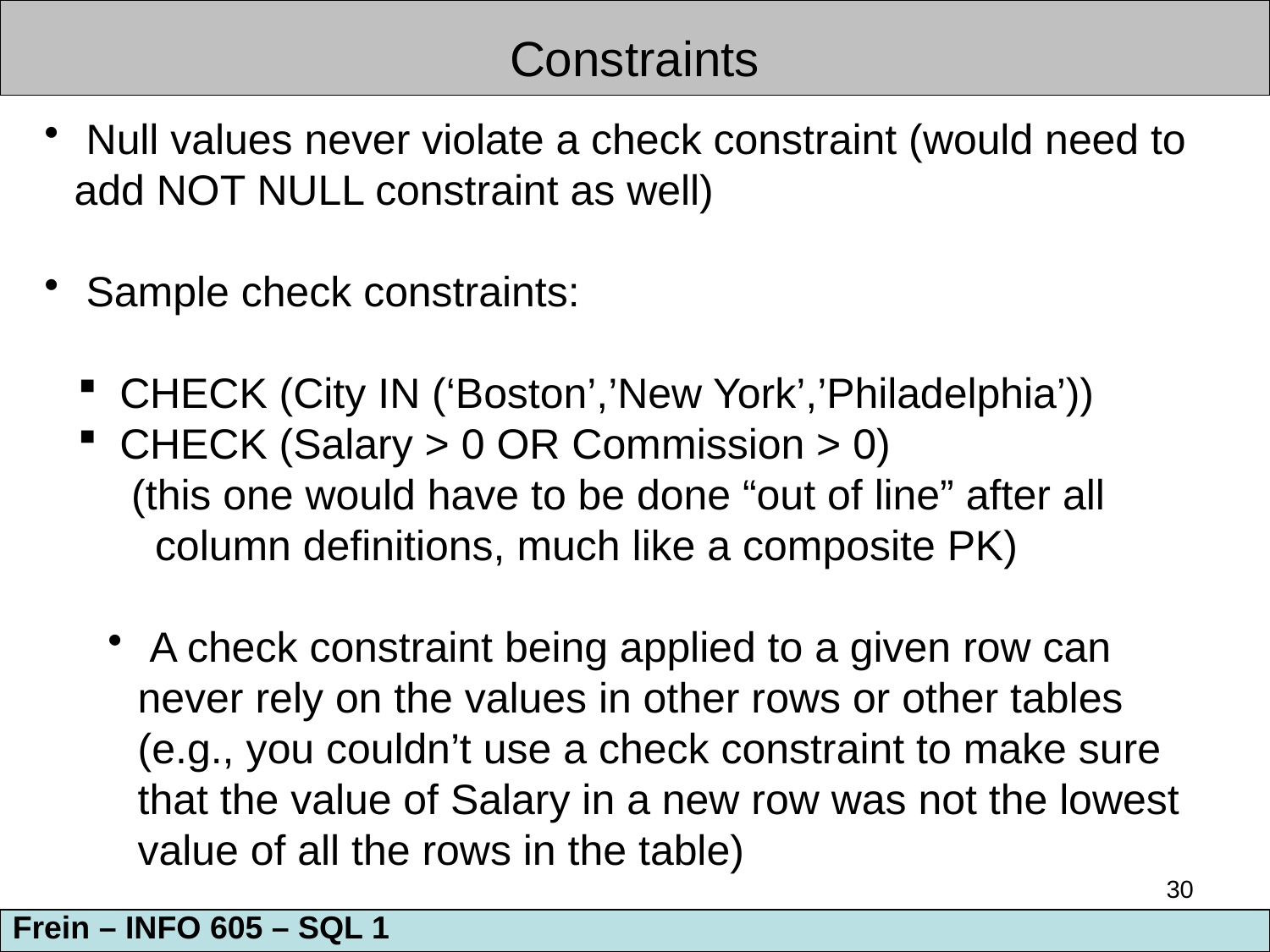

Constraints
 Null values never violate a check constraint (would need to add NOT NULL constraint as well)

 Sample check constraints:

 CHECK (City IN (‘Boston’,’New York’,’Philadelphia’))
 CHECK (Salary > 0 OR Commission > 0)
  (this one would have to be done “out of line” after all
    column definitions, much like a composite PK)

 A check constraint being applied to a given row can never rely on the values in other rows or other tables (e.g., you couldn’t use a check constraint to make sure that the value of Salary in a new row was not the lowest value of all the rows in the table)

30
Frein – INFO 605 – SQL 1